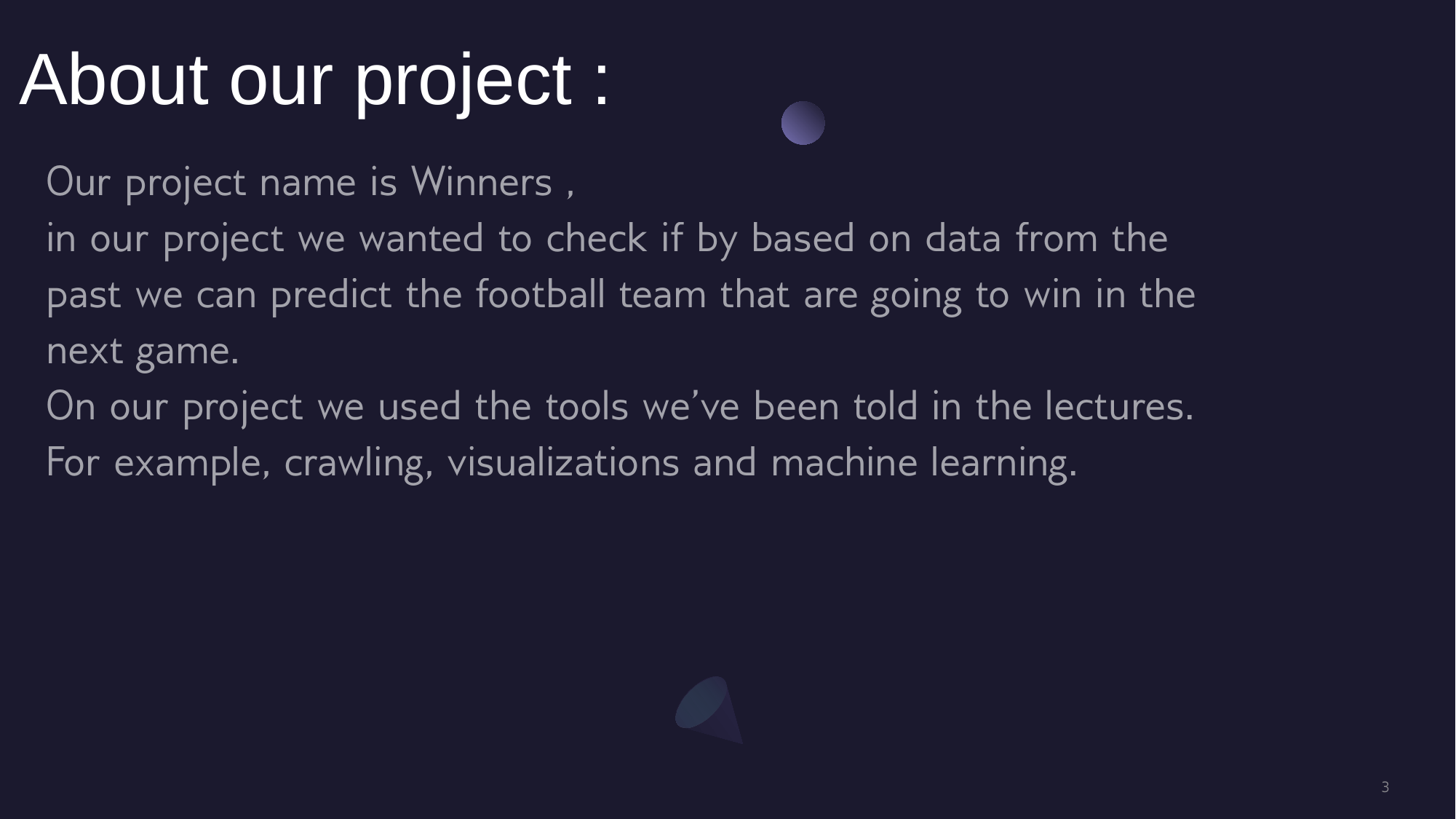

# About our project :
	Our project name is Winners ,
in our project we wanted to check if by based on data from the past we can predict the football team that are going to win in the next game.
On our project we used the tools we’ve been told in the lectures.
For example, crawling, visualizations and machine learning.

3